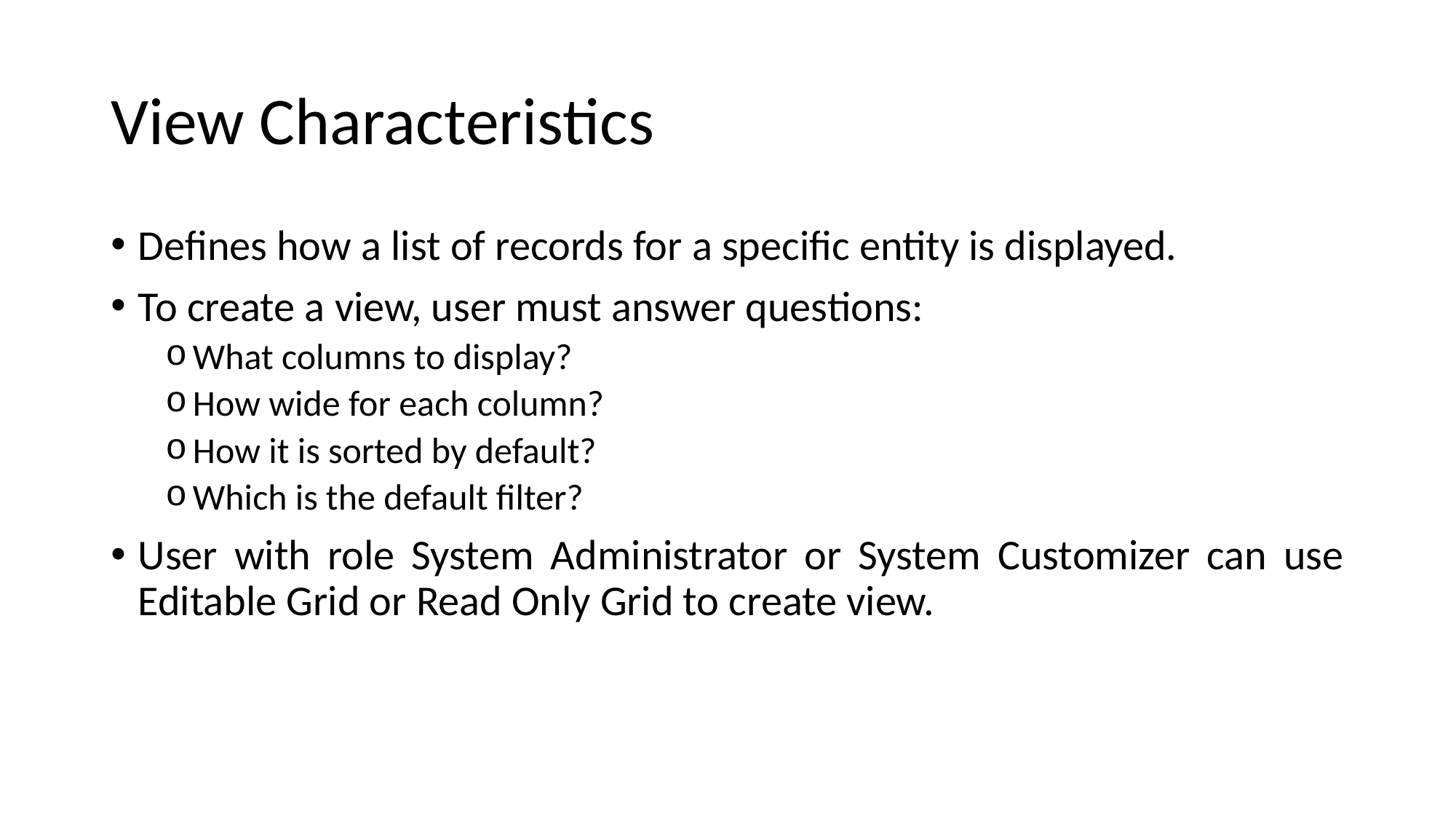

# View Characteristics
Defines how a list of records for a specific entity is displayed.
To create a view, user must answer questions:
What columns to display?
How wide for each column?
How it is sorted by default?
Which is the default filter?
User with role System Administrator or System Customizer can use Editable Grid or Read Only Grid to create view.